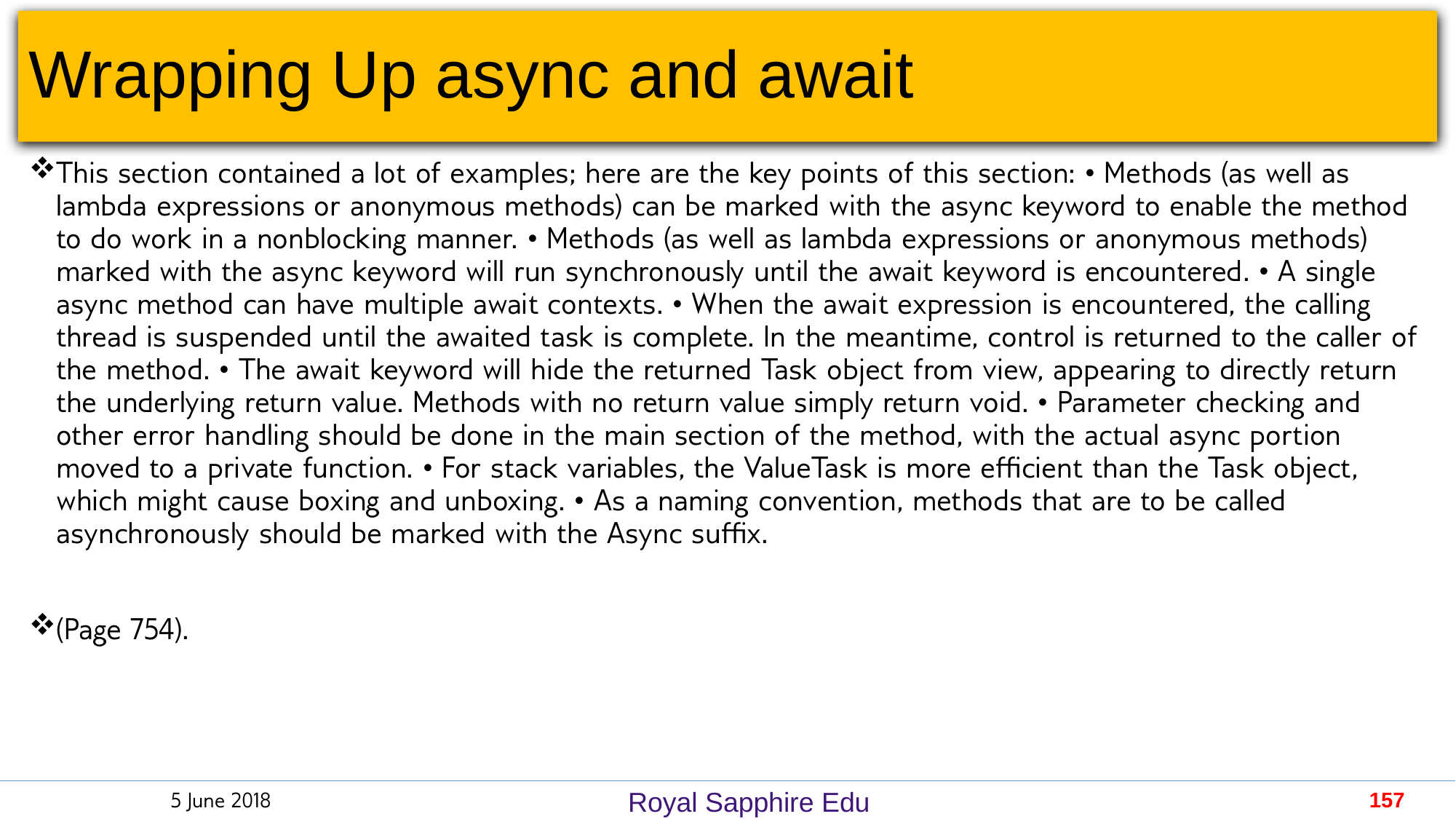

# Wrapping Up async and await
This section contained a lot of examples; here are the key points of this section: • Methods (as well as lambda expressions or anonymous methods) can be marked with the async keyword to enable the method to do work in a nonblocking manner. • Methods (as well as lambda expressions or anonymous methods) marked with the async keyword will run synchronously until the await keyword is encountered. • A single async method can have multiple await contexts. • When the await expression is encountered, the calling thread is suspended until the awaited task is complete. In the meantime, control is returned to the caller of the method. • The await keyword will hide the returned Task object from view, appearing to directly return the underlying return value. Methods with no return value simply return void. • Parameter checking and other error handling should be done in the main section of the method, with the actual async portion moved to a private function. • For stack variables, the ValueTask is more efficient than the Task object, which might cause boxing and unboxing. • As a naming convention, methods that are to be called asynchronously should be marked with the Async suffix.

(Page 754).
5 June 2018
157